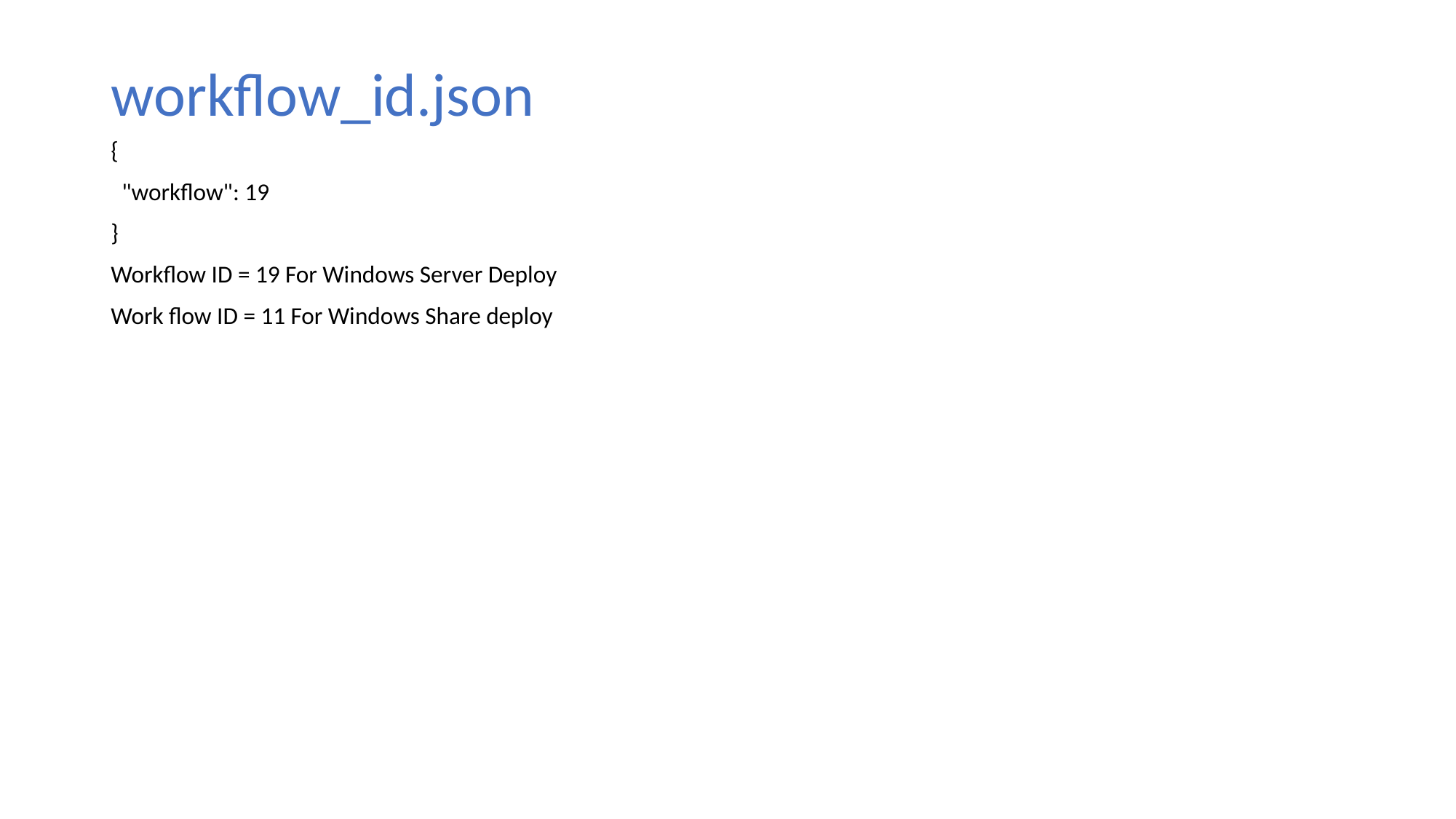

# workflow_id.json
{
  "workflow": 19
}
Workflow ID = 19 For Windows Server Deploy
Work flow ID = 11 For Windows Share deploy